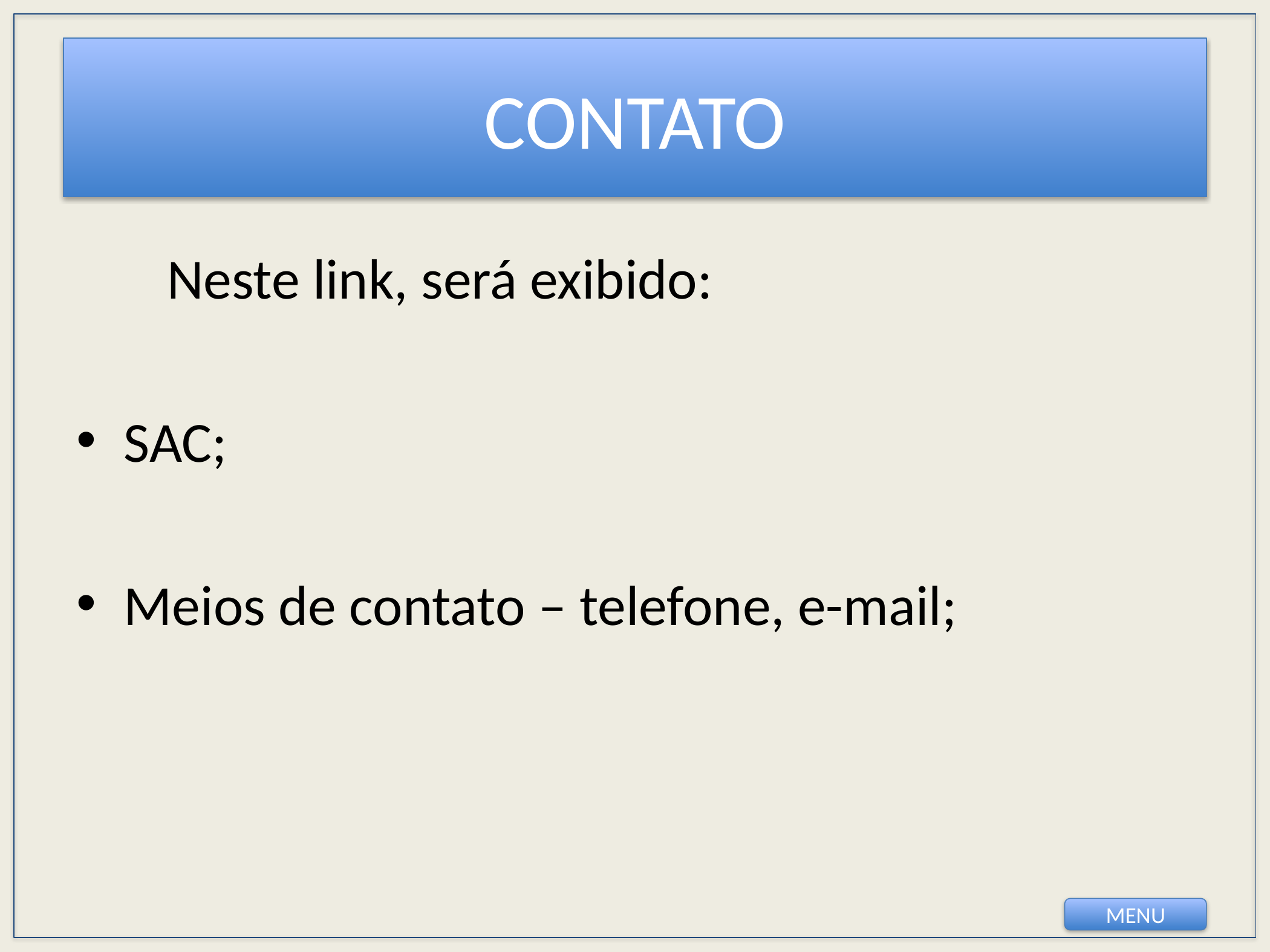

# CONTATO
 	Neste link, será exibido:

SAC;

Meios de contato – telefone, e-mail;

MENU